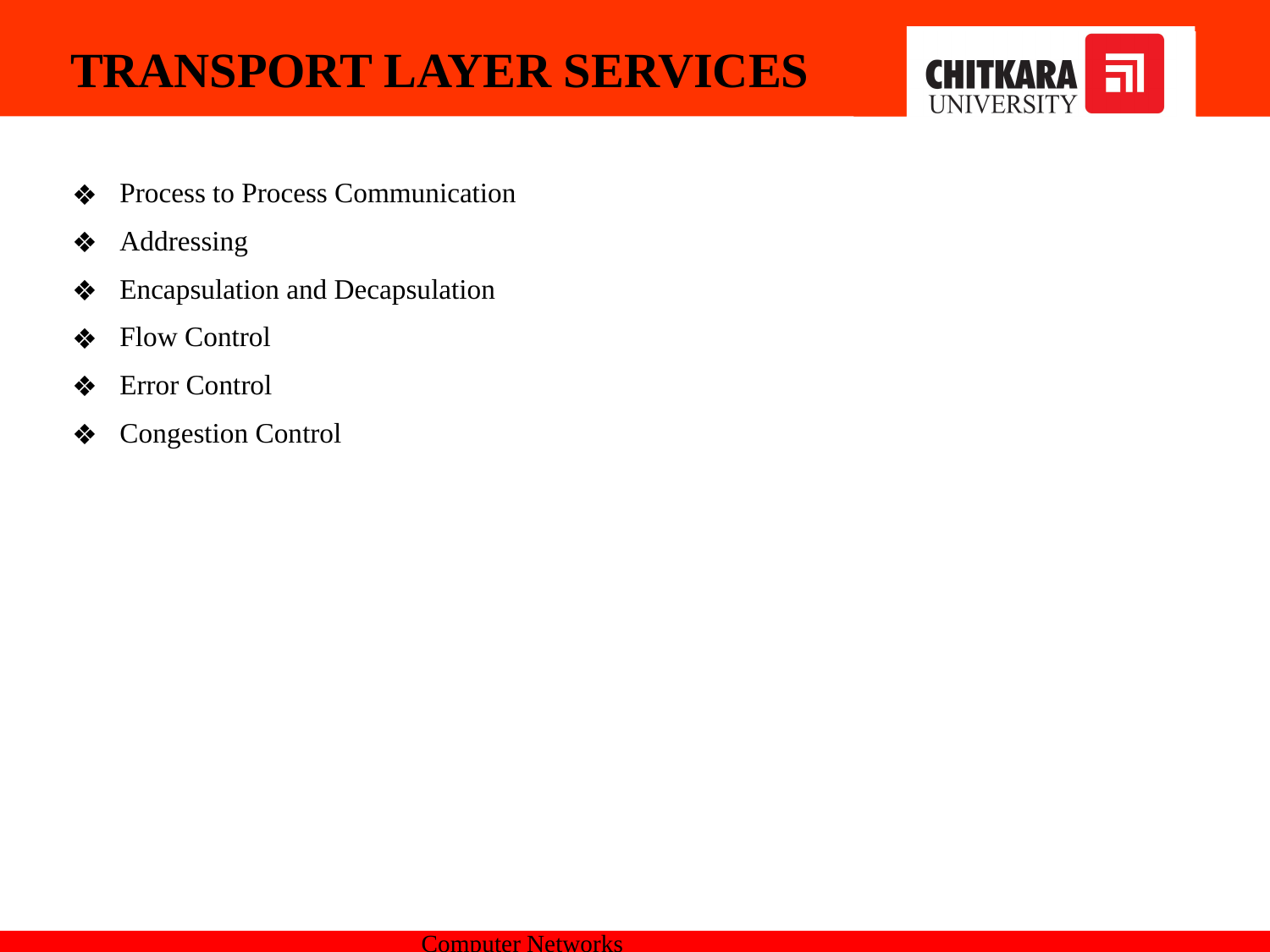

# TRANSPORT LAYER SERVICES
Process to Process Communication
Addressing
Encapsulation and Decapsulation
Flow Control
Error Control
Congestion Control

Computer Networks